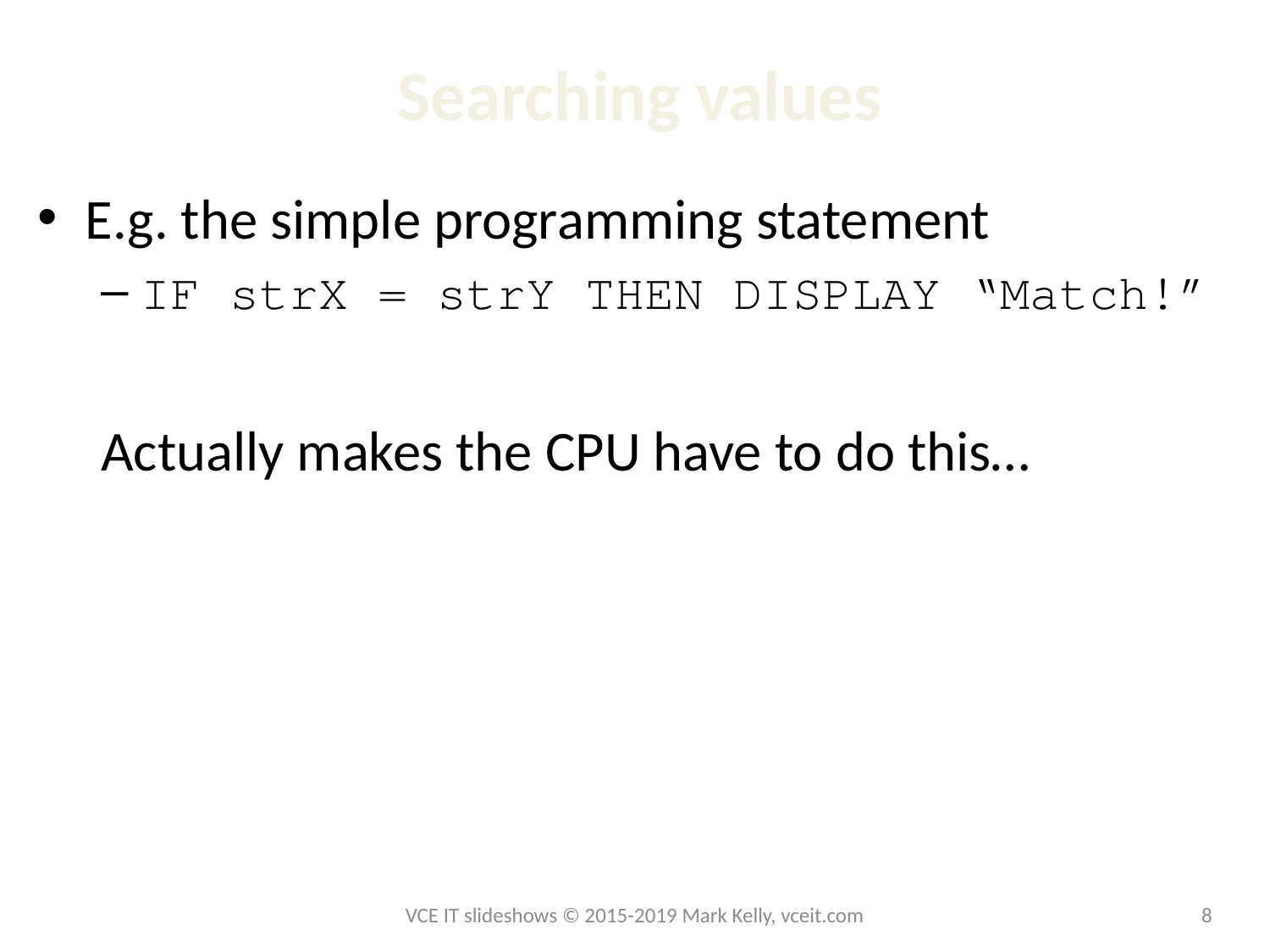

# Searching values
E.g. the simple programming statement
IF strX = strY THEN DISPLAY “Match!”

Actually makes the CPU have to do this…
VCE IT slideshows © 2015-2019 Mark Kelly, vceit.com
8